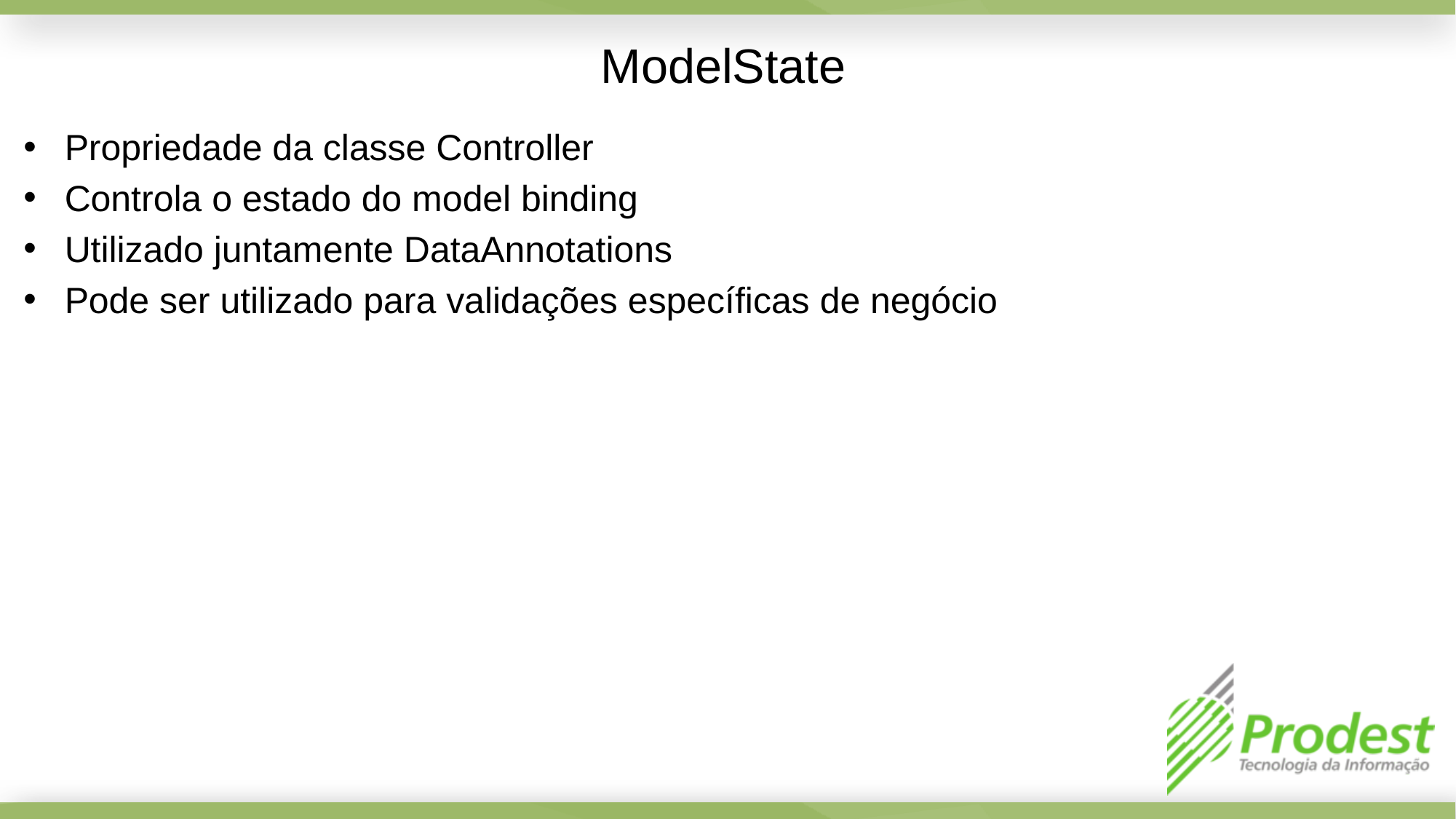

ModelState
Propriedade da classe Controller
Controla o estado do model binding
Utilizado juntamente DataAnnotations
Pode ser utilizado para validações específicas de negócio